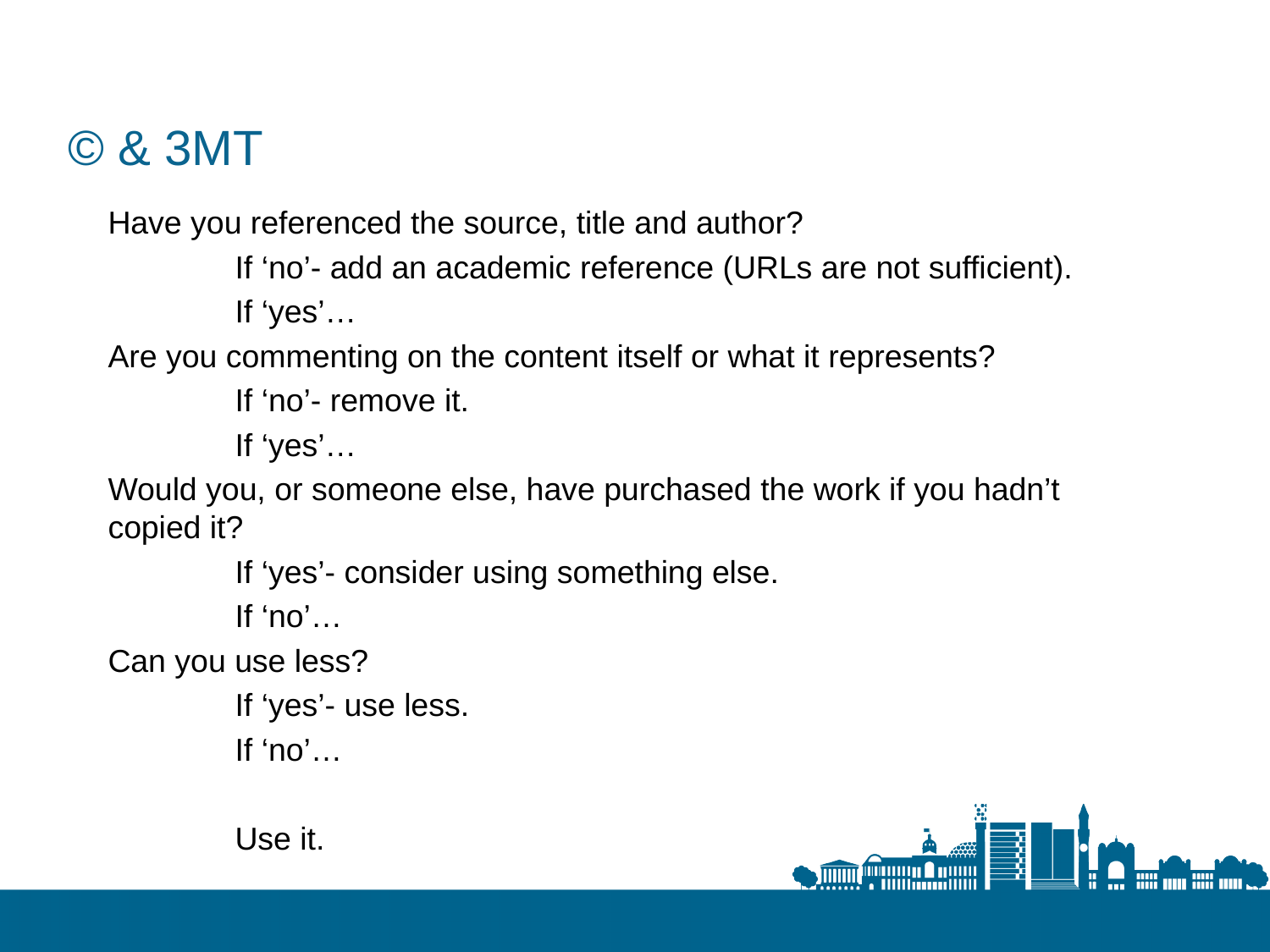

# © & 3MT
Have you referenced the source, title and author?
	If ‘no’- add an academic reference (URLs are not sufficient).
	If ‘yes’…
Are you commenting on the content itself or what it represents?
	If ‘no’- remove it.
	If ‘yes’…
Would you, or someone else, have purchased the work if you hadn’t copied it?
	If ‘yes’- consider using something else.
	If ‘no’…
Can you use less?
	If ‘yes’- use less.
	If ‘no’…

	Use it.